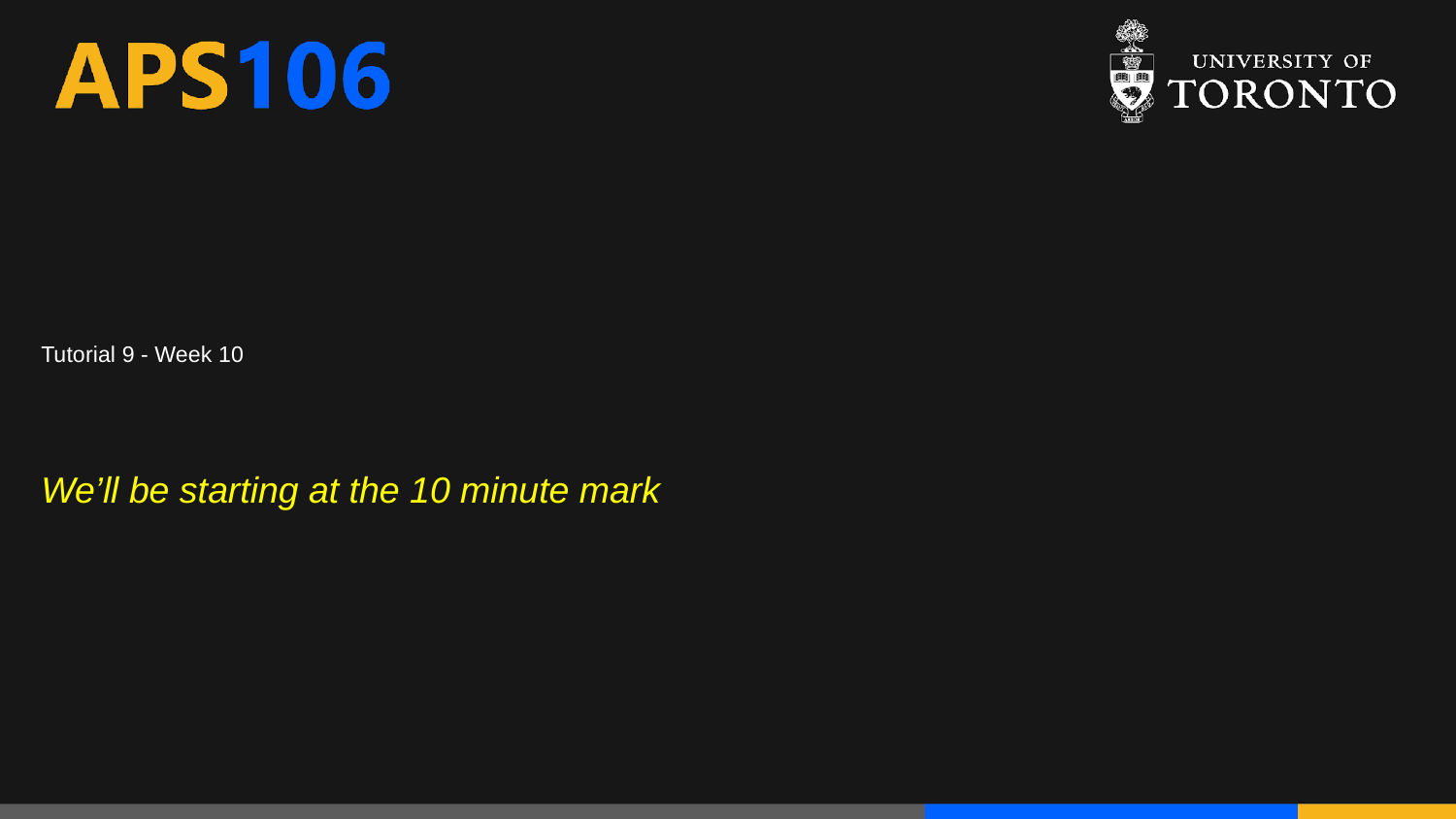

# Tutorial 9 - Week 10
We’ll be starting at the 10 minute mark